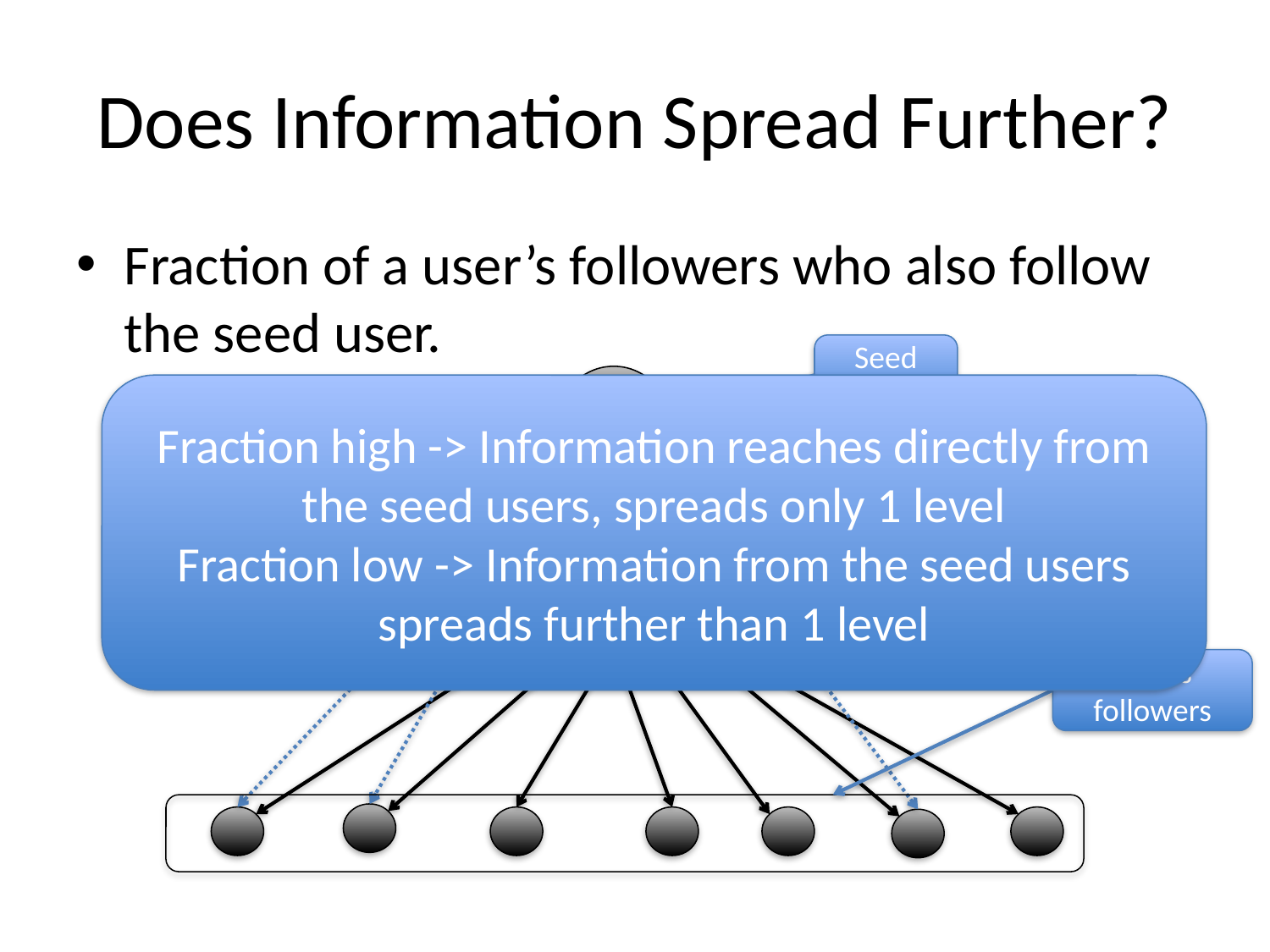

# Does Information Spread Further?
Fraction of a user’s followers who also follow the seed user.
Seed User

Fraction high -> Information reaches directly from the seed users, spreads only 1 level
Fraction low -> Information from the seed users spreads further than 1 level
User

User’s followers